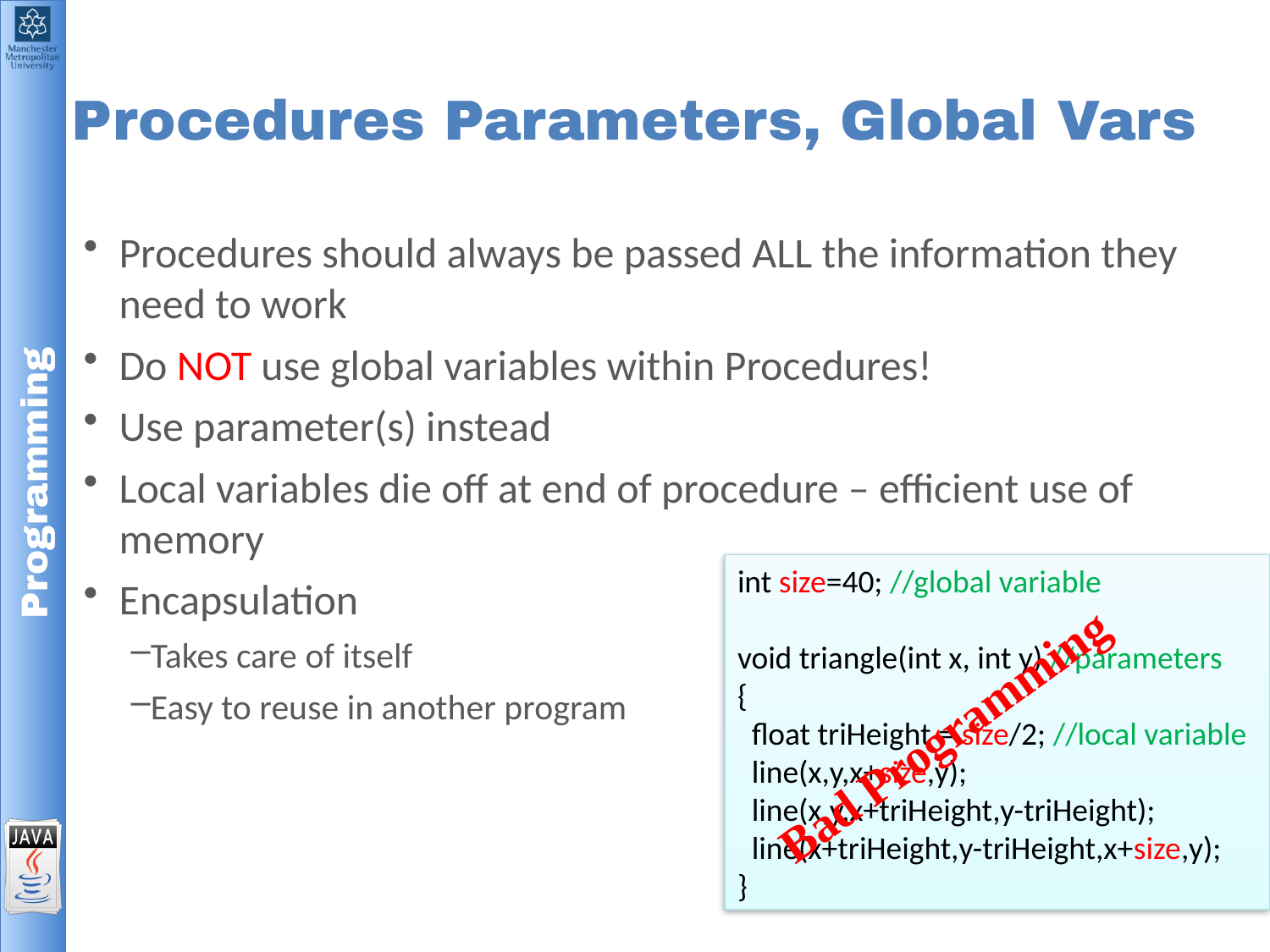

# Procedures Parameters, Global Vars
Procedures should always be passed ALL the information they need to work
Do NOT use global variables within Procedures!
Use parameter(s) instead
Local variables die off at end of procedure – efficient use of memory
Encapsulation
Takes care of itself
Easy to reuse in another program
int size=40; //global variable

void triangle(int x, int y) //parameters
{
  float triHeight = size/2; //local variable
  line(x,y,x+size,y);
  line(x,y,x+triHeight,y-triHeight);
  line(x+triHeight,y-triHeight,x+size,y);
}
Bad Programming